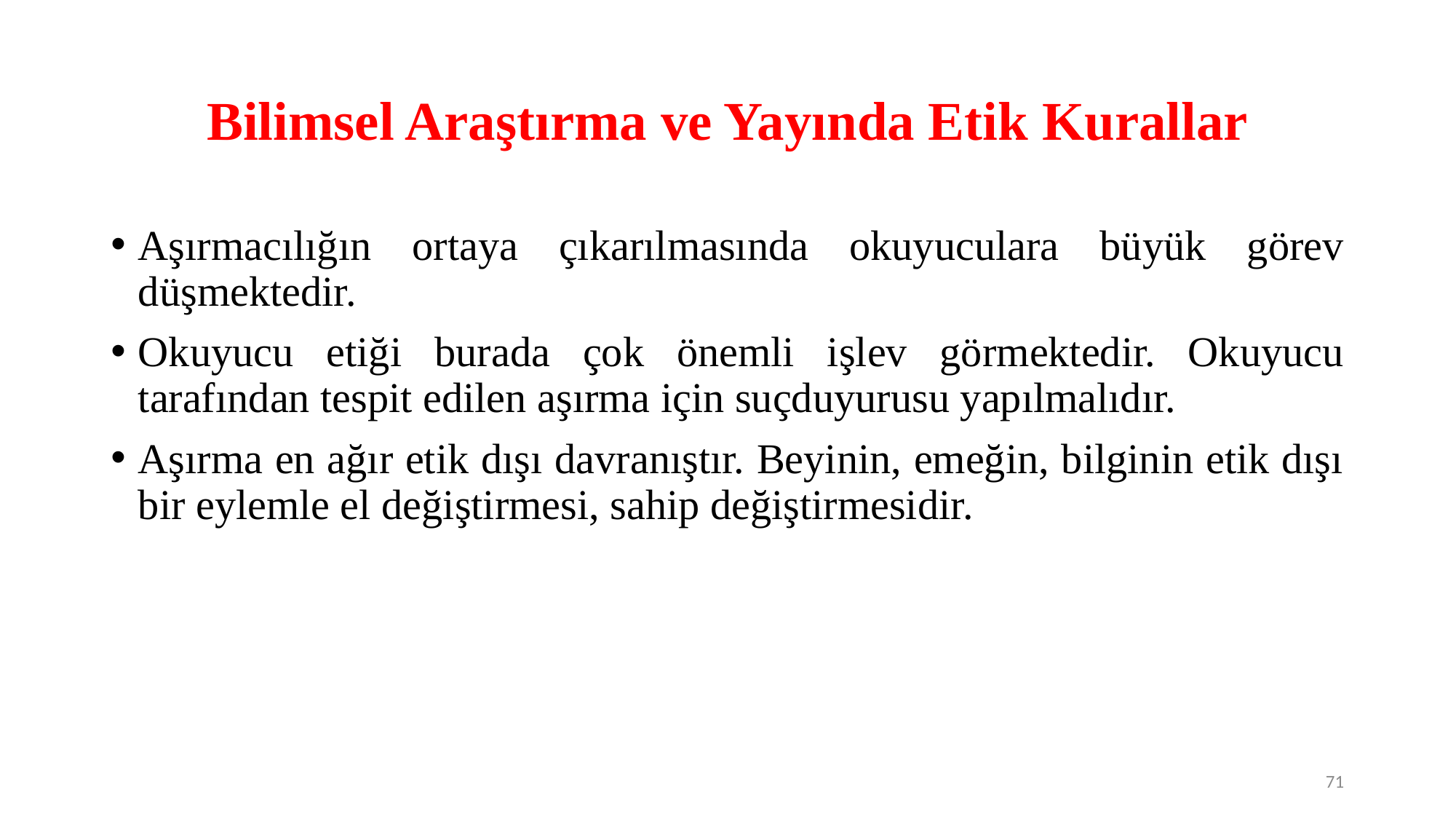

# Bilimsel Araştırma ve Yayında Etik Kurallar
Aşırmacılığın ortaya çıkarılmasında okuyuculara büyük görev düşmektedir.
Okuyucu etiği burada çok önemli işlev görmektedir. Okuyucu tarafından tespit edilen aşırma için suçduyurusu yapılmalıdır.
Aşırma en ağır etik dışı davranıştır. Beyinin, emeğin, bilginin etik dışı bir eylemle el değiştirmesi, sahip değiştirmesidir.

71